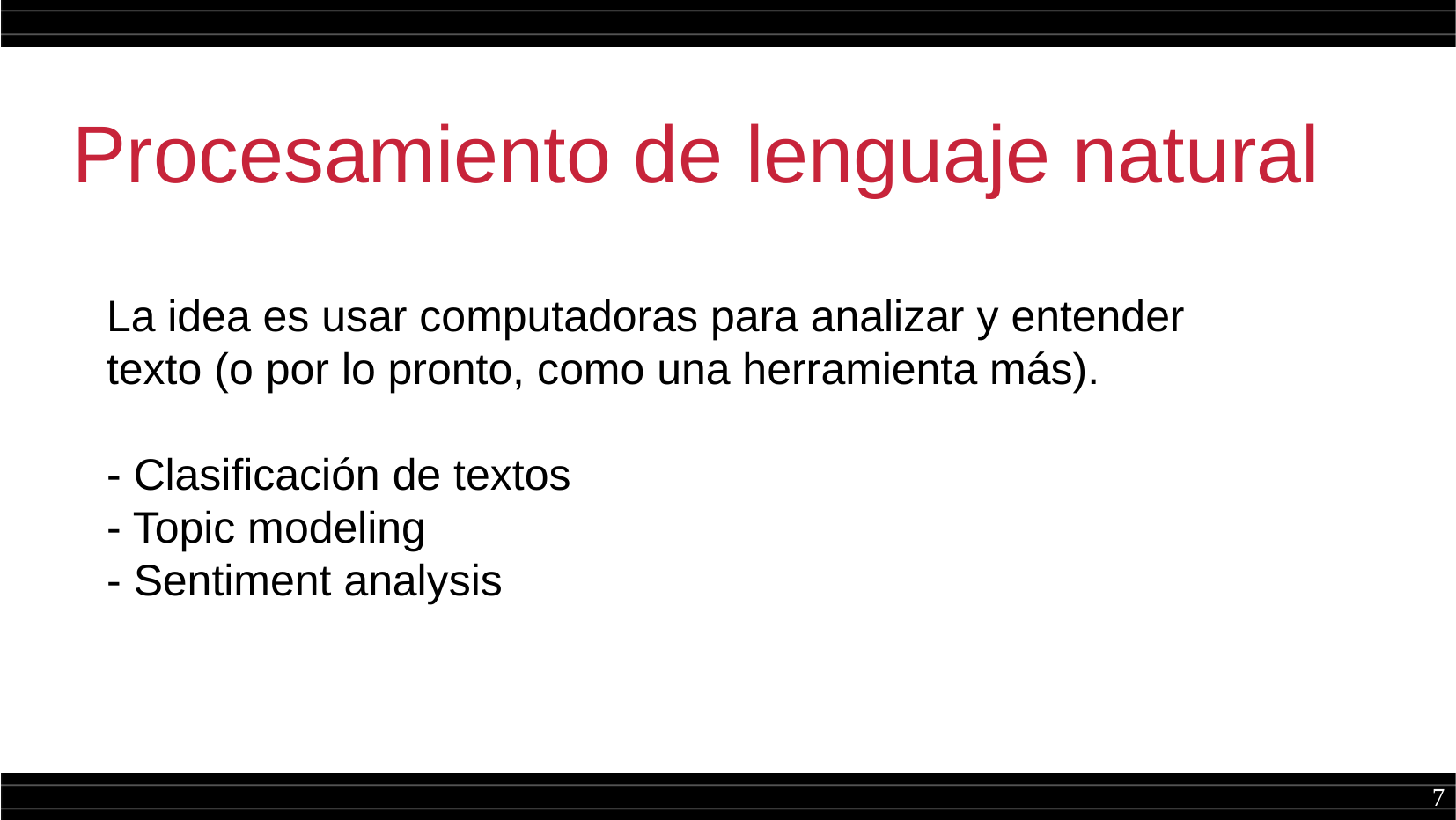

Procesamiento de lenguaje natural
La idea es usar computadoras para analizar y entender texto (o por lo pronto, como una herramienta más).

- Clasificación de textos
- Topic modeling
- Sentiment analysis